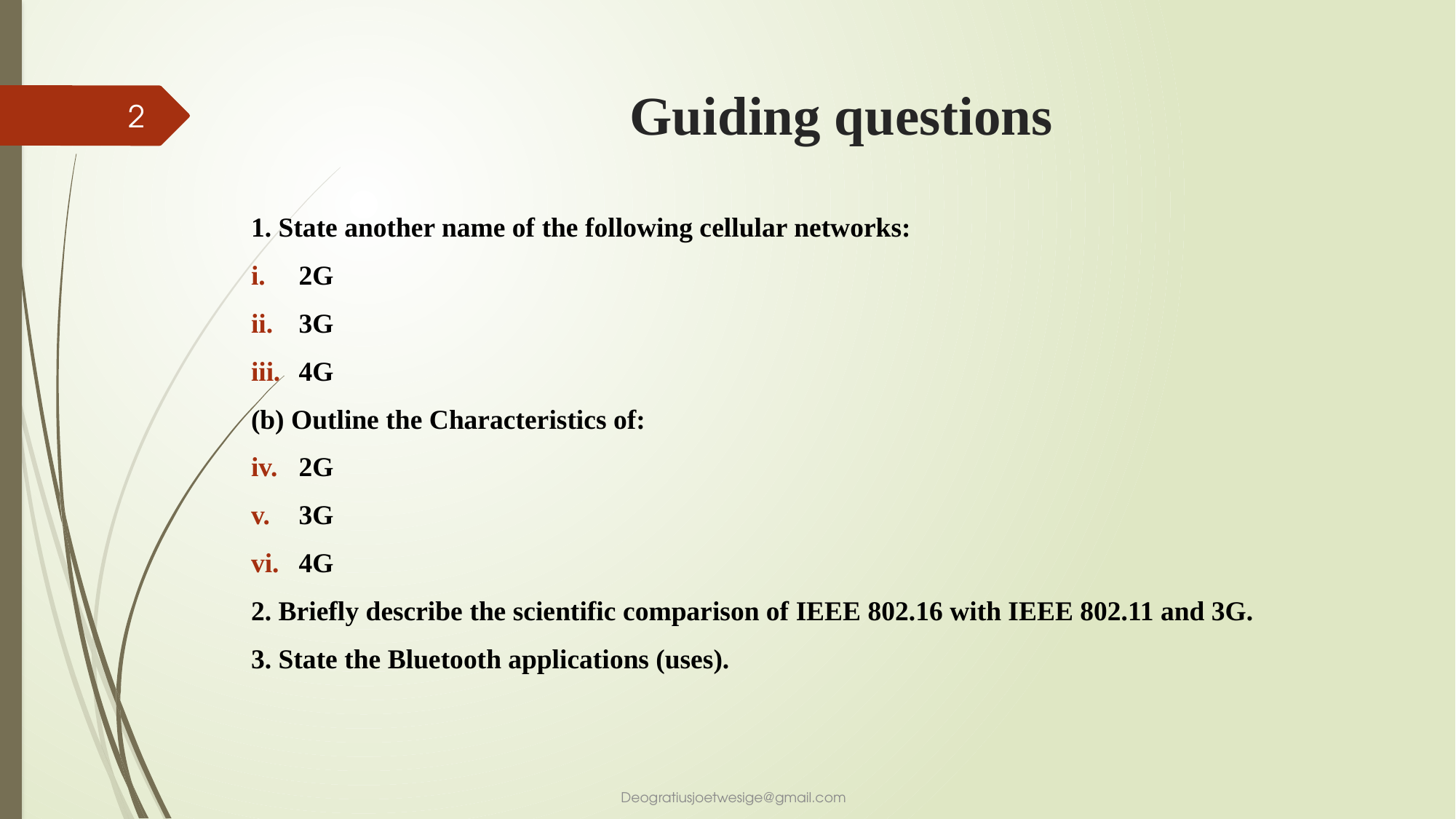

# Guiding questions
2
1. State another name of the following cellular networks:
2G
3G
4G
(b) Outline the Characteristics of:
2G
3G
4G
2. Briefly describe the scientific comparison of IEEE 802.16 with IEEE 802.11 and 3G.
3. State the Bluetooth applications (uses).

Deogratiusjoetwesige@gmail.com